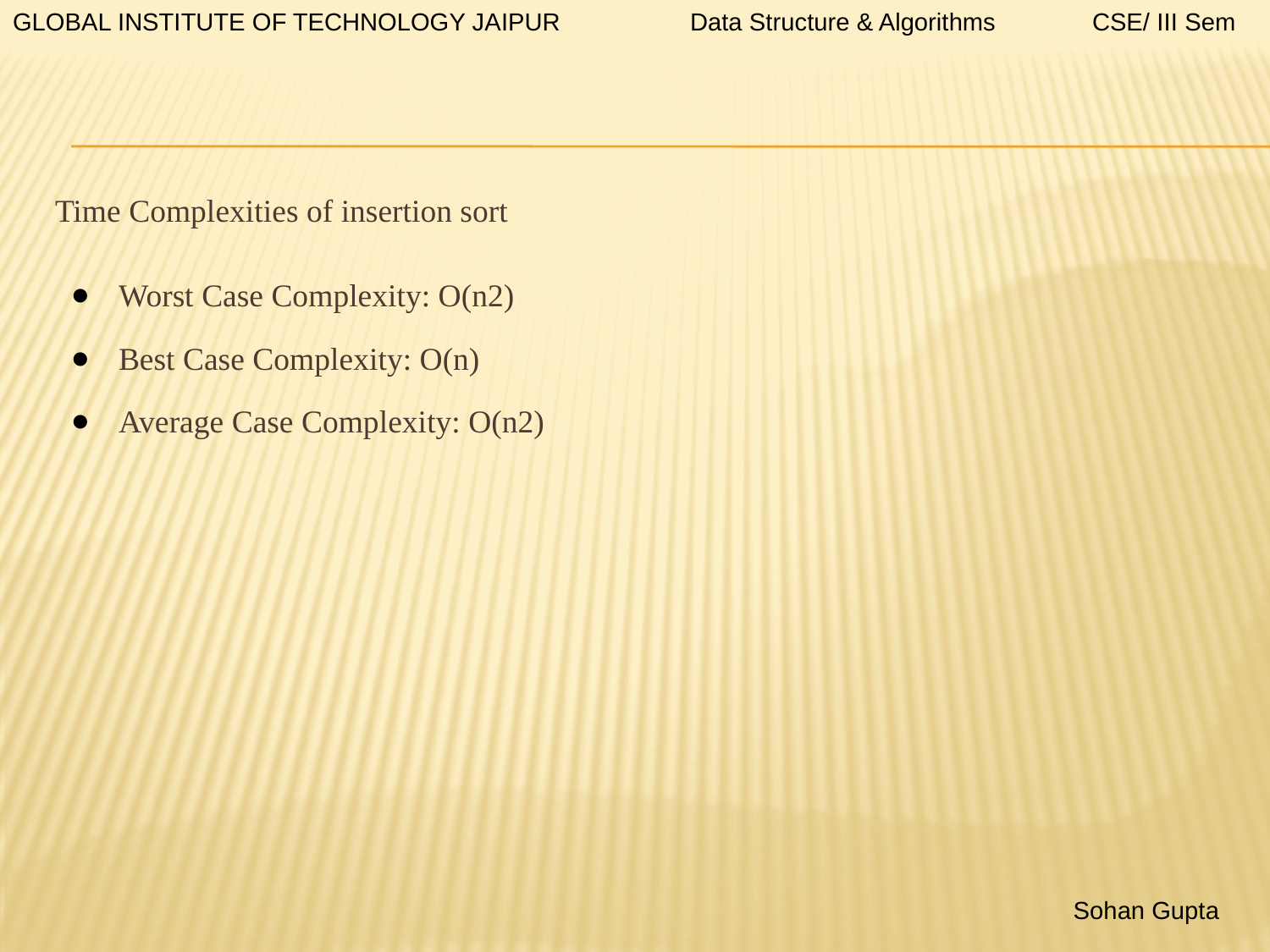

Data Structure & Algorithms
CSE/ III Sem
GLOBAL INSTITUTE OF TECHNOLOGY JAIPUR
Time Complexities of insertion sort
Worst Case Complexity: O(n2)
Best Case Complexity: O(n)
Average Case Complexity: O(n2)
Sohan Gupta